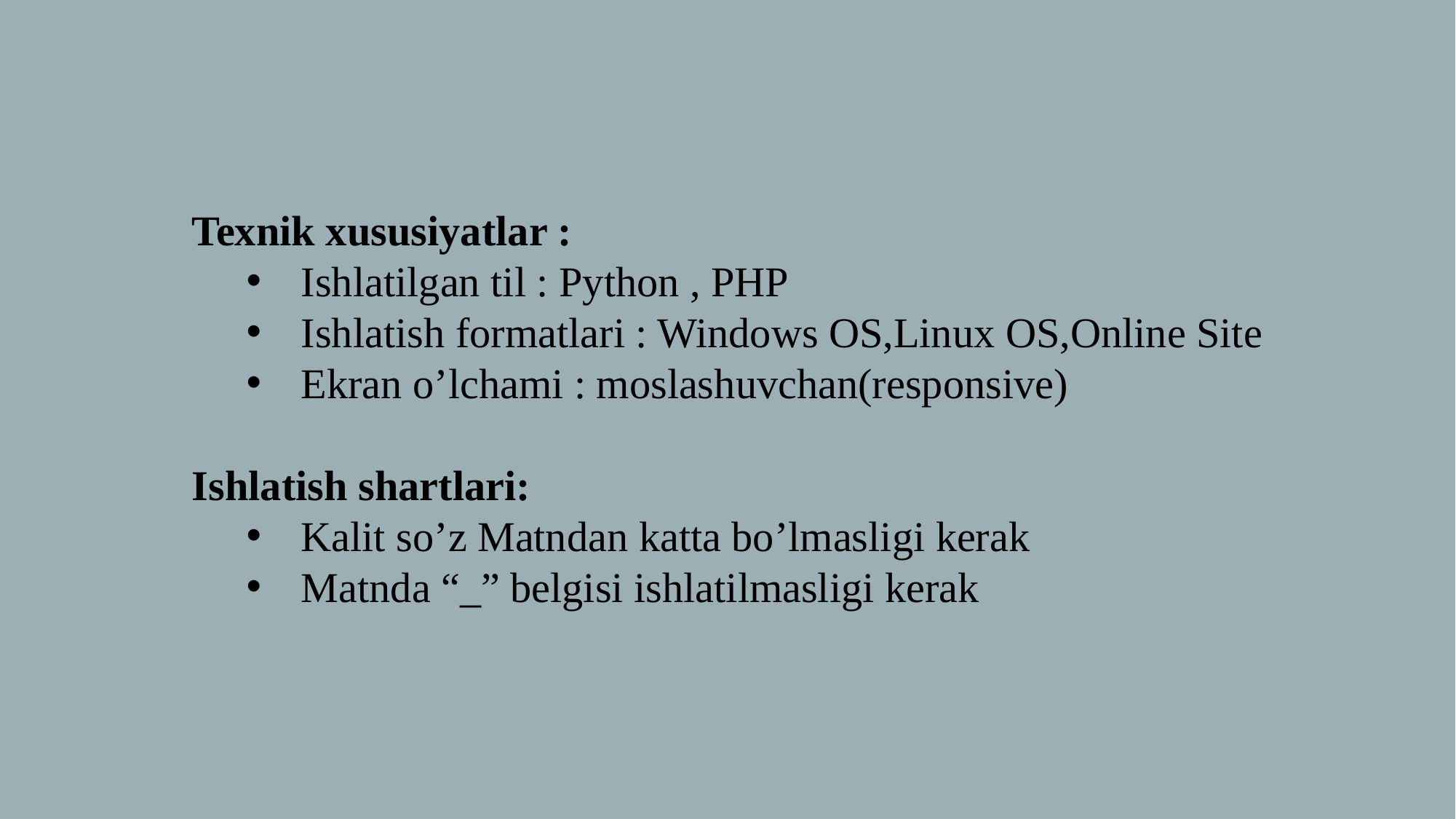

Texnik xususiyatlar :
Ishlatilgan til : Python , PHP
Ishlatish formatlari : Windows OS,Linux OS,Online Site
Ekran o’lchami : moslashuvchan(responsive)

Ishlatish shartlari:
Kalit so’z Matndan katta bo’lmasligi kerak
Matnda “_” belgisi ishlatilmasligi kerak